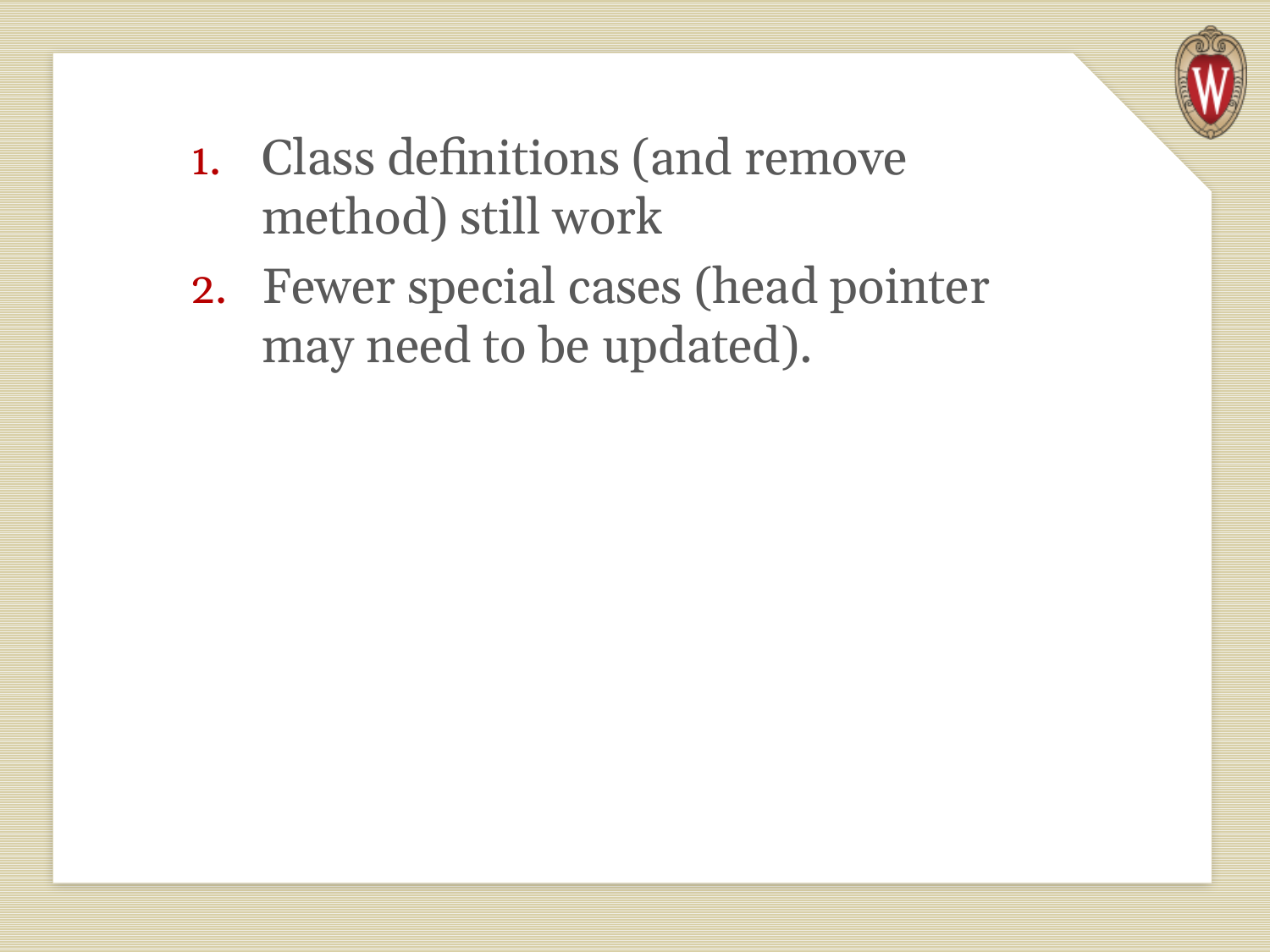

Class definitions (and remove method) still work
Fewer special cases (head pointer may need to be updated).